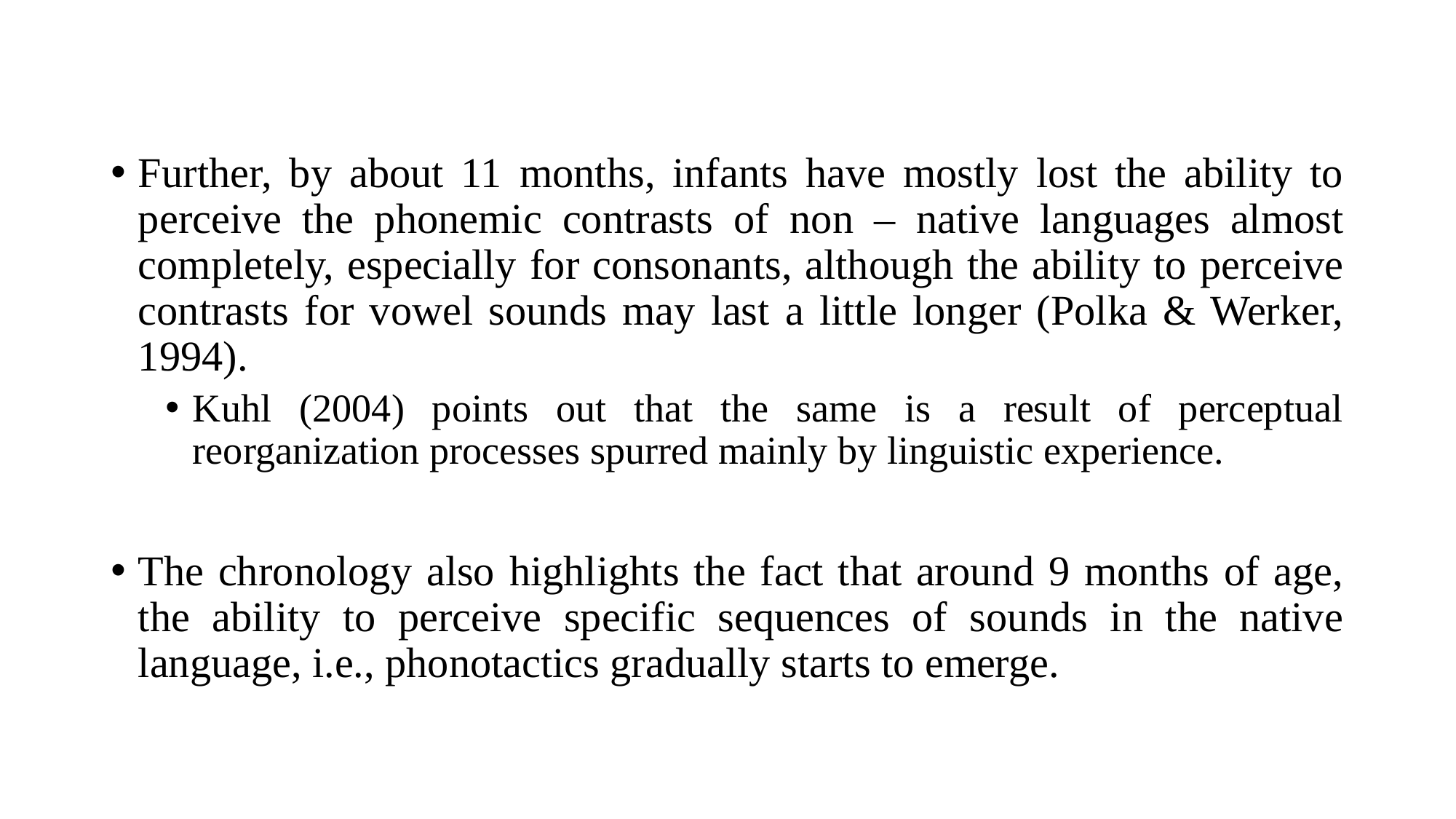

Further, by about 11 months, infants have mostly lost the ability to perceive the phonemic contrasts of non – native languages almost completely, especially for consonants, although the ability to perceive contrasts for vowel sounds may last a little longer (Polka & Werker, 1994).
Kuhl (2004) points out that the same is a result of perceptual reorganization processes spurred mainly by linguistic experience.

The chronology also highlights the fact that around 9 months of age, the ability to perceive specific sequences of sounds in the native language, i.e., phonotactics gradually starts to emerge.